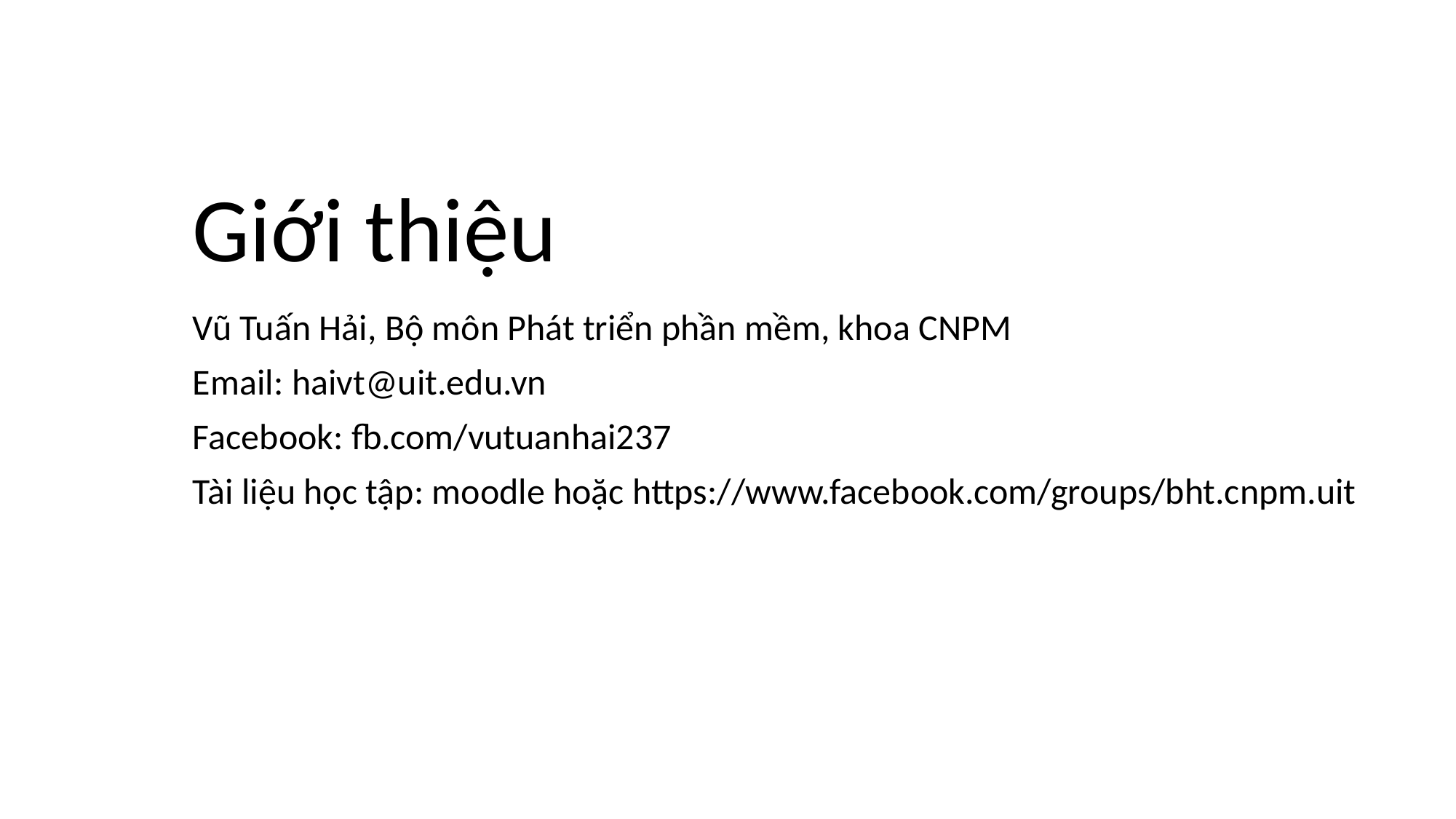

# Giới thiệu
Vũ Tuấn Hải, Bộ môn Phát triển phần mềm, khoa CNPM
Email: haivt@uit.edu.vn
Facebook: fb.com/vutuanhai237
Tài liệu học tập: moodle hoặc https://www.facebook.com/groups/bht.cnpm.uit